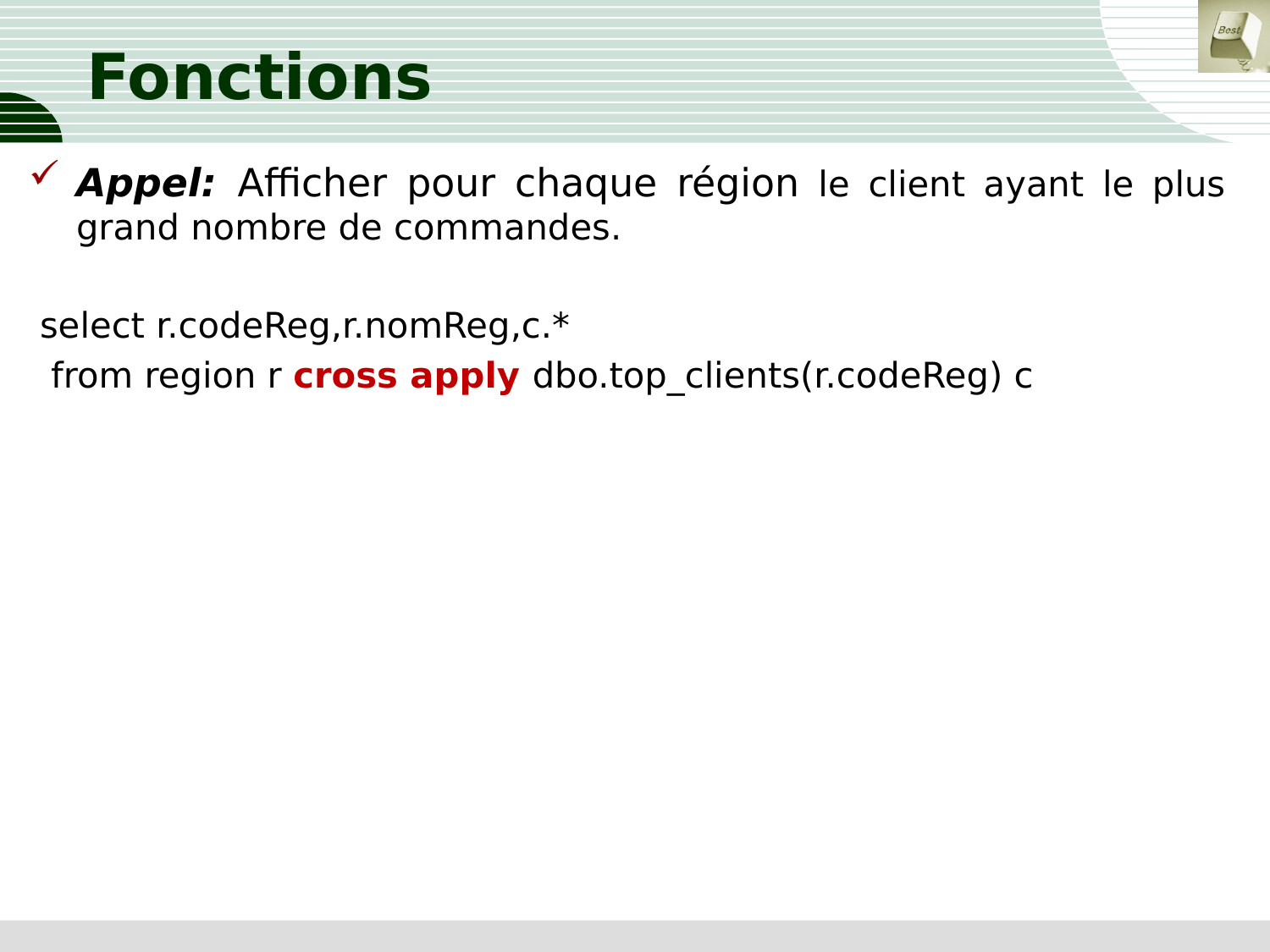

# Fonctions
Appel: Afficher pour chaque région le client ayant le plus grand nombre de commandes.

 select r.codeReg,r.nomReg,c.*
  from region r cross apply dbo.top_clients(r.codeReg) c